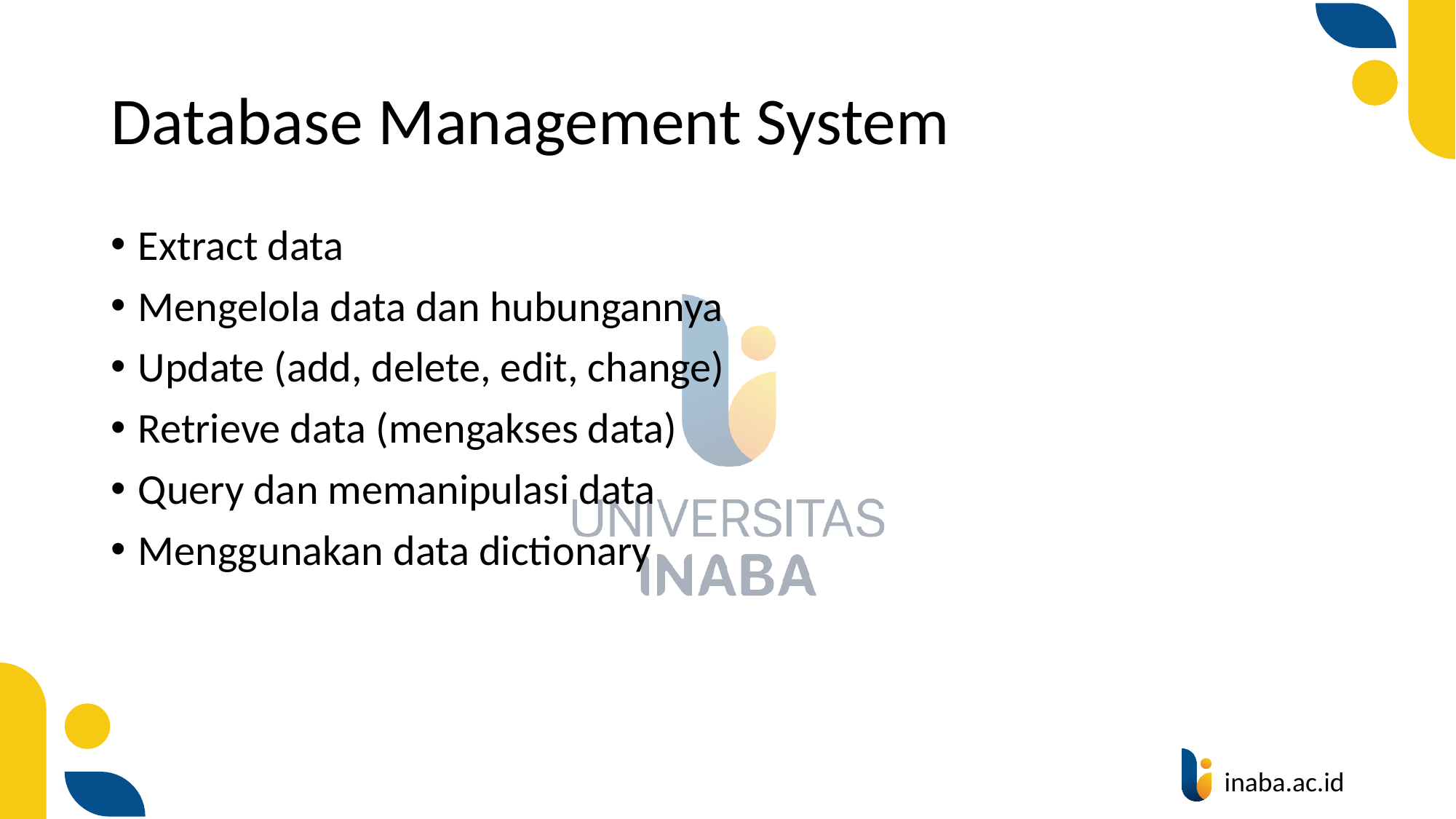

# Database Management System
Extract data
Mengelola data dan hubungannya
Update (add, delete, edit, change)
Retrieve data (mengakses data)
Query dan memanipulasi data
Menggunakan data dictionary